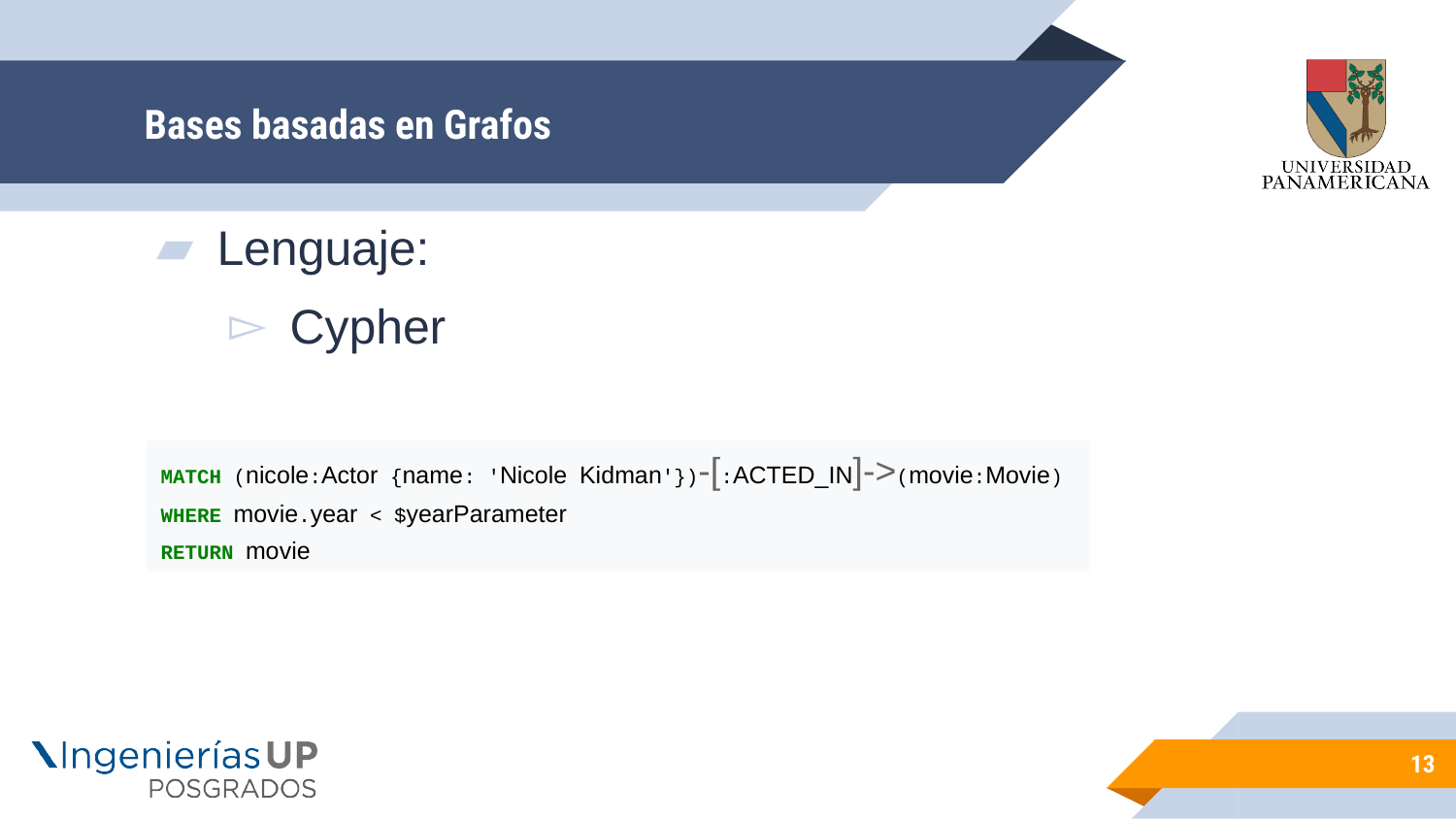

# Bases basadas en Grafos
Lenguaje:
Cypher

MATCH (nicole:Actor {name: 'Nicole Kidman'})-[:ACTED_IN]->(movie:Movie)
WHERE movie.year < $yearParameter
RETURN movie
13